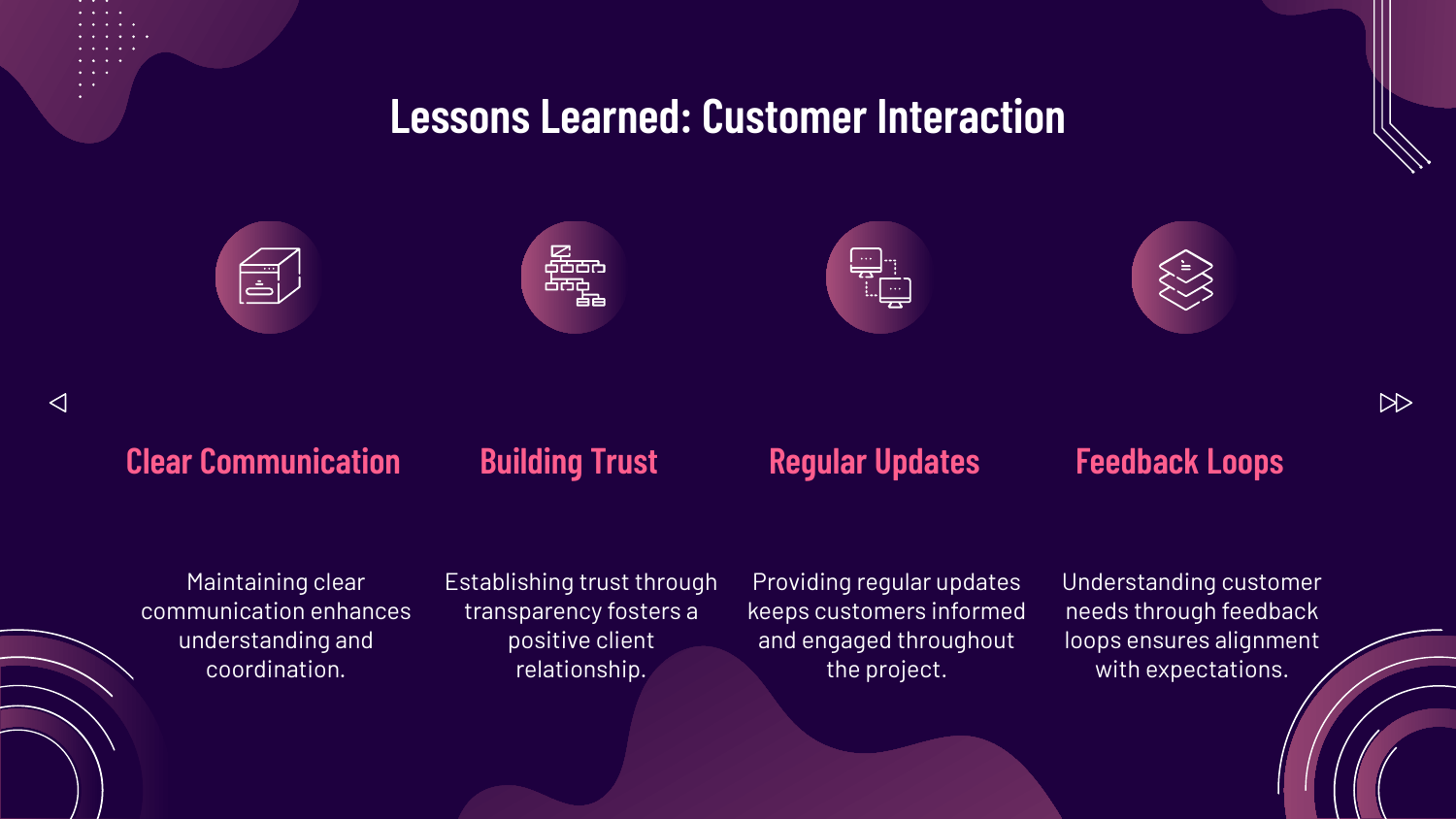

# Lessons Learned: Customer Interaction

Clear Communication
Building Trust
Regular Updates
Feedback Loops
Maintaining clear communication enhances understanding and coordination.
Establishing trust through transparency fosters a positive client relationship.
Providing regular updates keeps customers informed and engaged throughout the project.
Understanding customer needs through feedback loops ensures alignment with expectations.